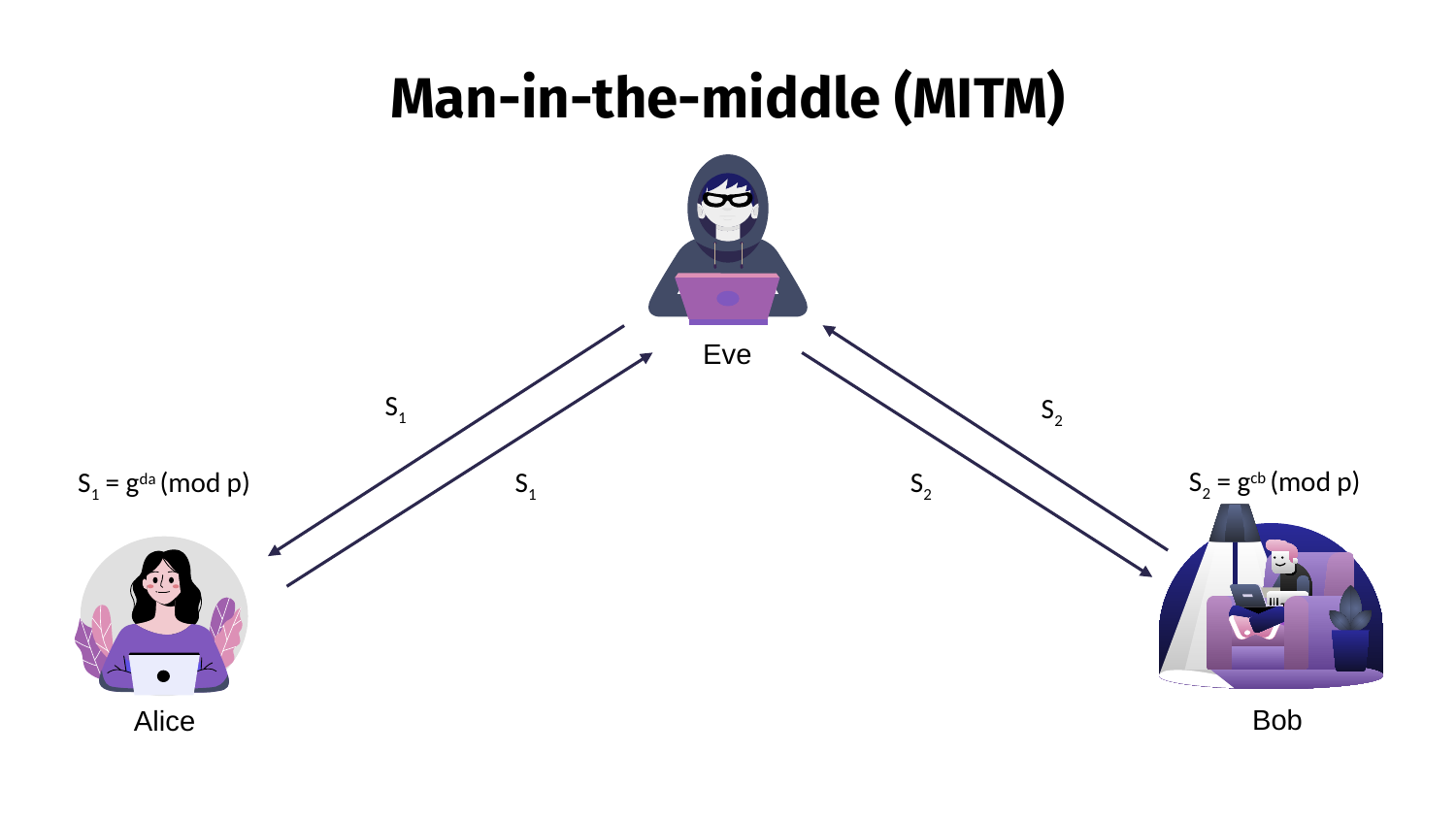

# Man-in-the-middle (MITM)

Eve
S2
S1
S1
S2
S2 = gcb (mod p)
S1 = gda (mod p)

Bob

Alice